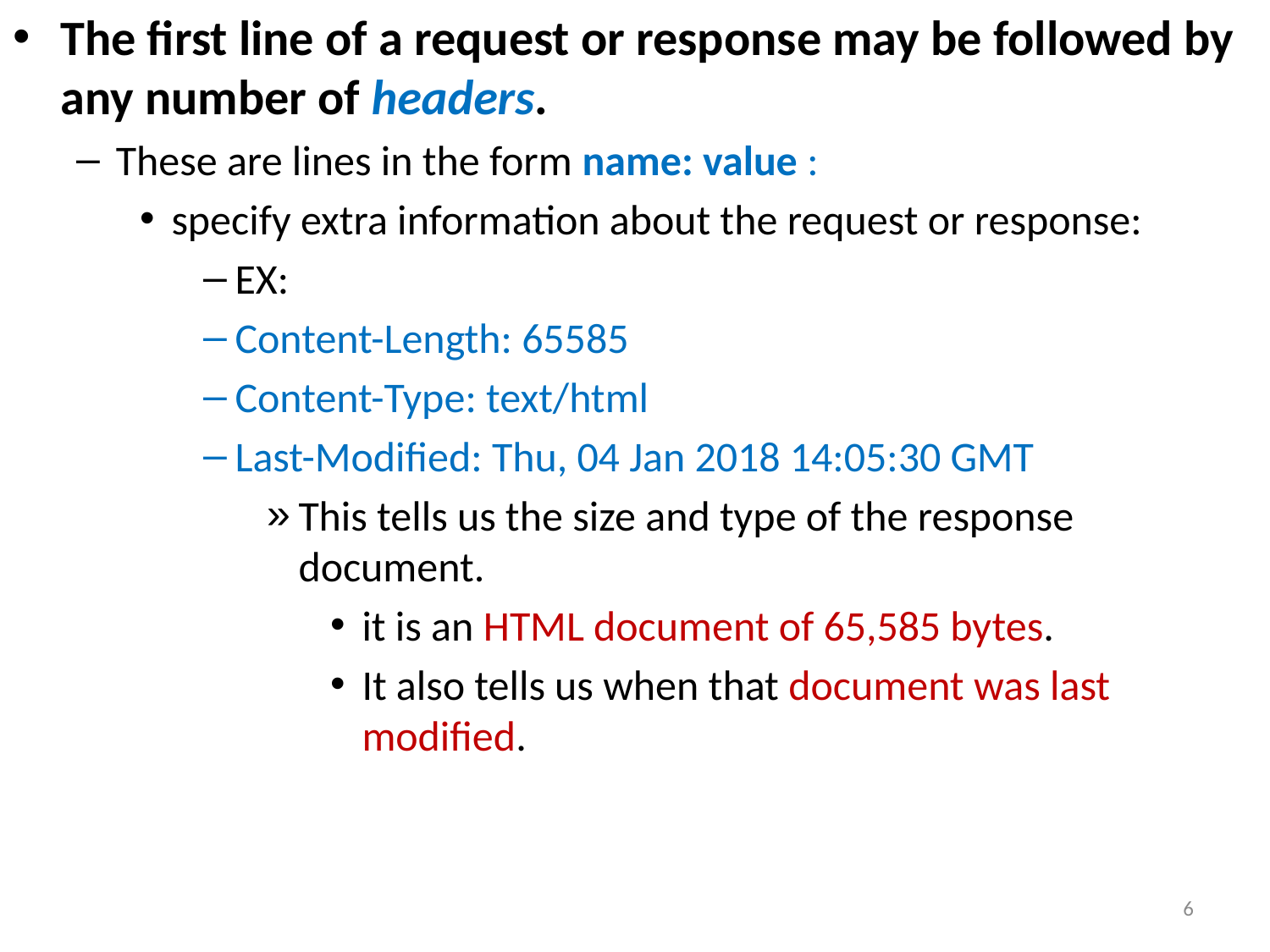

The first line of a request or response may be followed by any number of headers.
These are lines in the form name: value :
specify extra information about the request or response:
EX:
Content-Length: 65585
Content-Type: text/html
Last-Modified: Thu, 04 Jan 2018 14:05:30 GMT
This tells us the size and type of the response document.
it is an HTML document of 65,585 bytes.
It also tells us when that document was last modified.
6